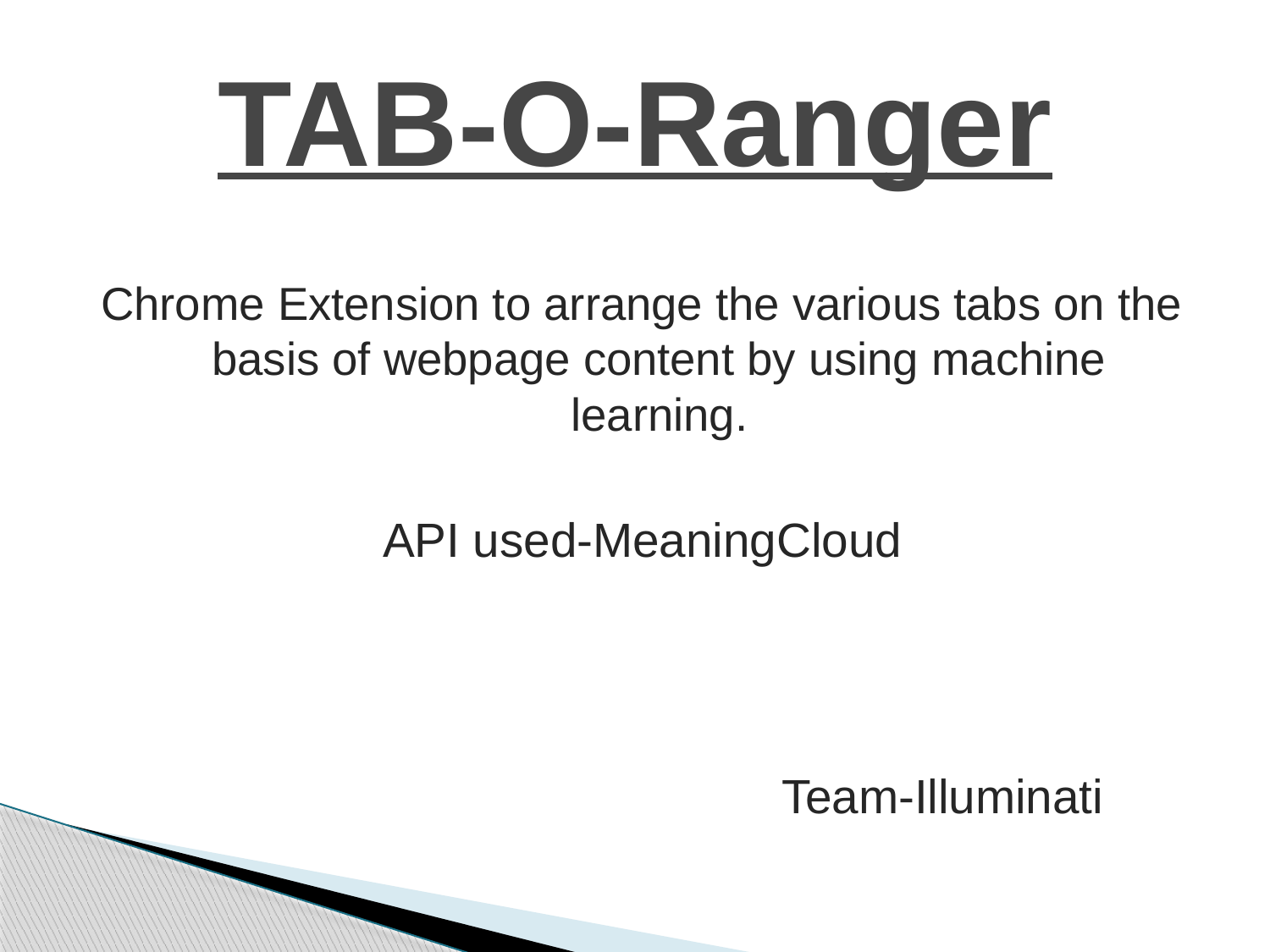

# TAB-O-Ranger

Chrome Extension to arrange the various tabs on the basis of webpage content by using machine learning.

API used-MeaningCloud

                                             Team-Illuminati